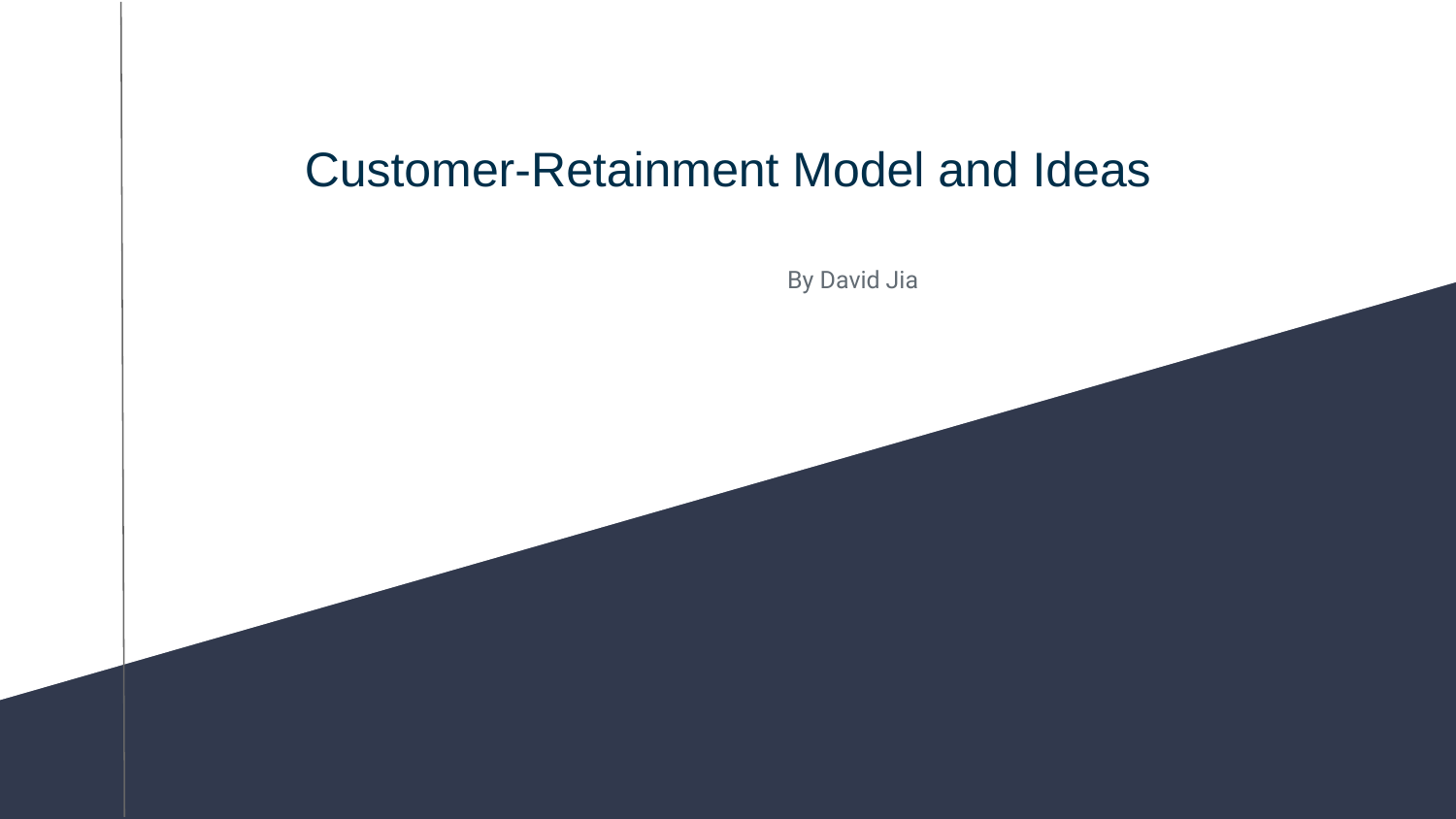

# Customer-Retainment Model and Ideas
By David Jia